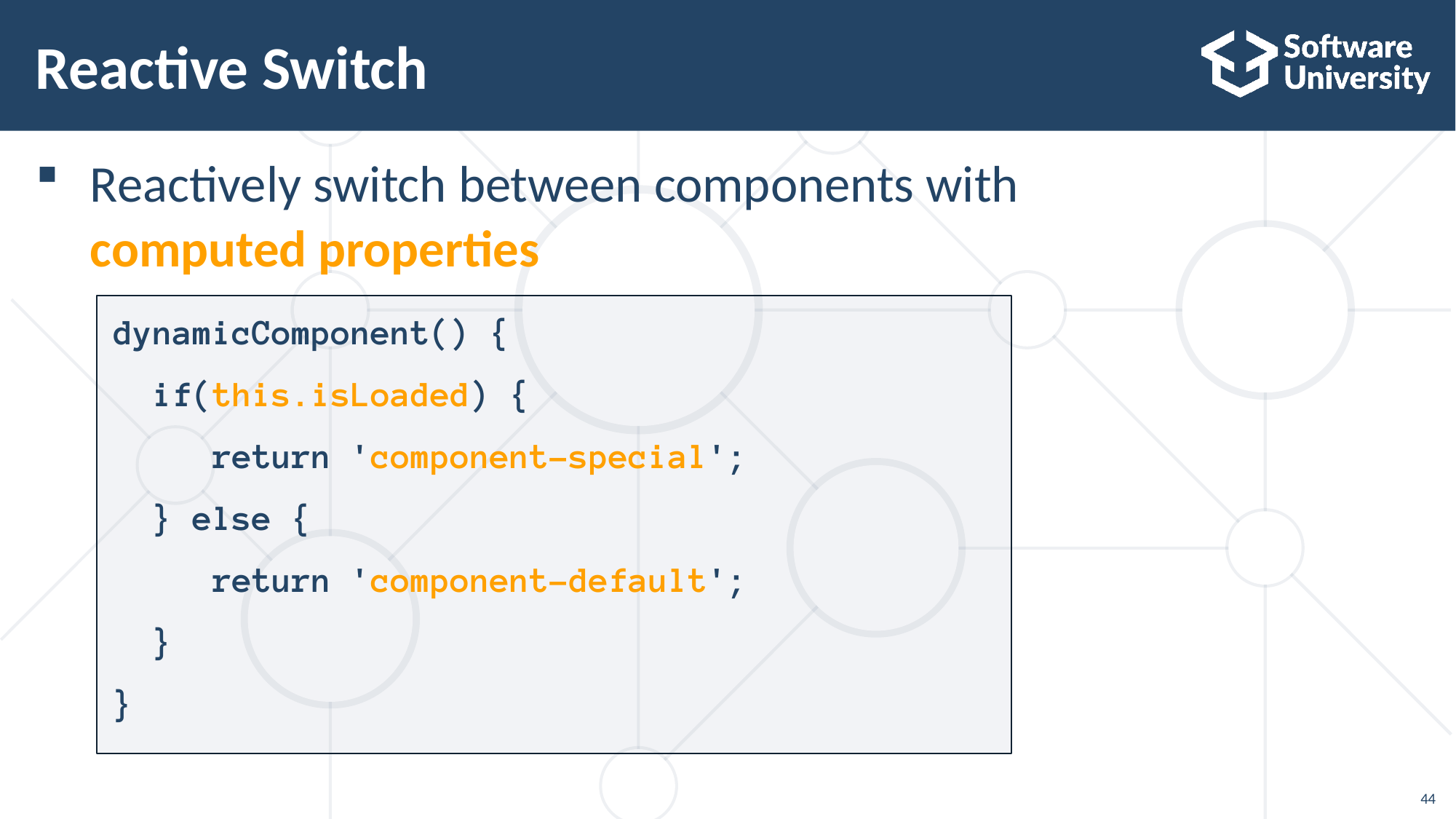

# Reactive Switch
Reactively switch between components with
computed properties
dynamicComponent() {
  if(this.isLoaded) {
     return 'component-special';
  } else {
     return 'component-default';
  }
}
44